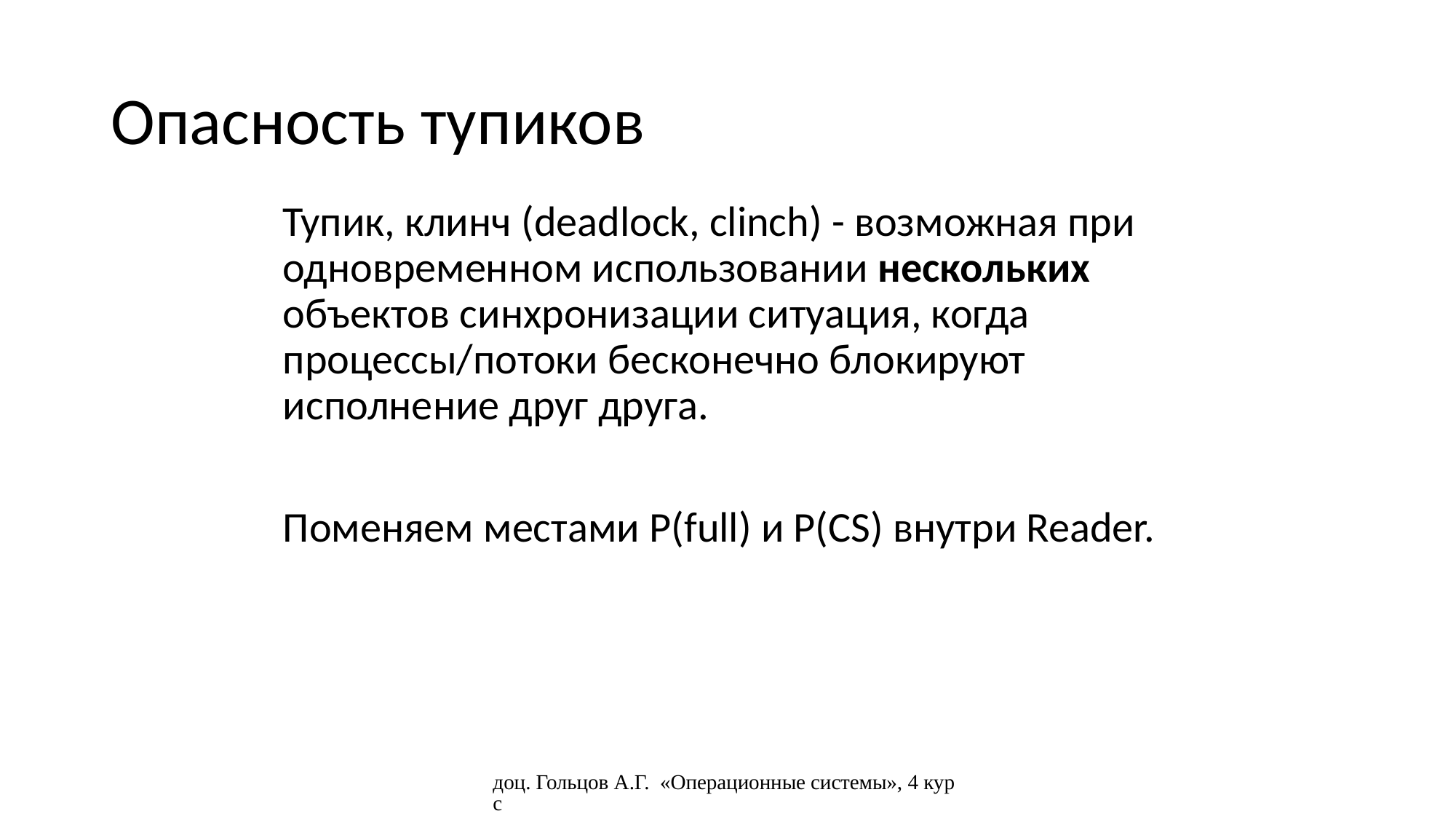

# Опасность тупиков
Тупик, клинч (deadlock, clinch) - возможная при одновременном использовании нескольких объектов синхронизации ситуация, когда процессы/потоки бесконечно блокируют исполнение друг друга.

Поменяем местами P(full) и P(CS) внутри Reader.

доц. Гольцов А.Г.  «Операционные системы», 4 курс